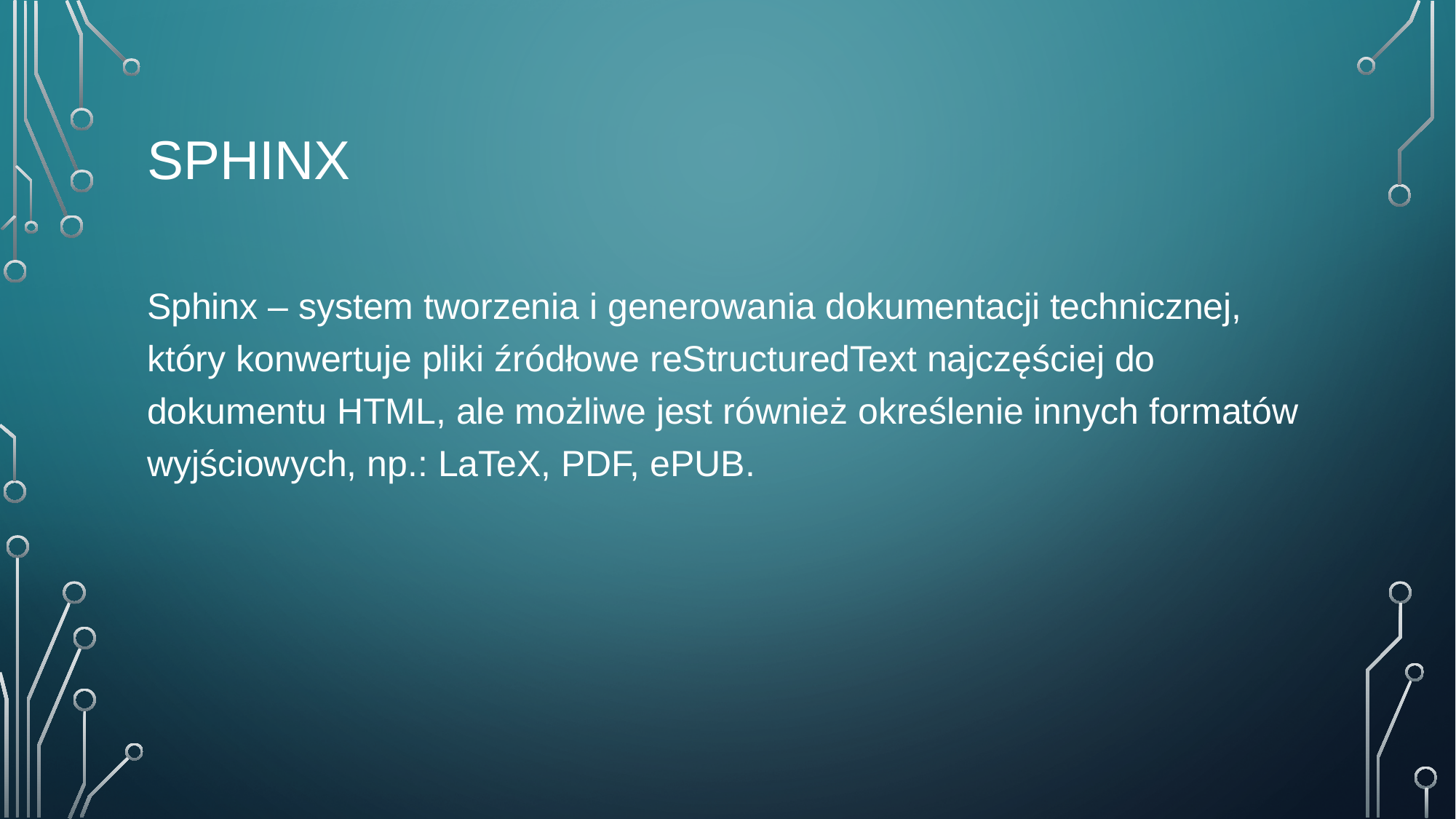

# Sphinx
Sphinx – system tworzenia i generowania dokumentacji technicznej, który konwertuje pliki źródłowe reStructuredText najczęściej do dokumentu HTML, ale możliwe jest również określenie innych formatów wyjściowych, np.: LaTeX, PDF, ePUB.